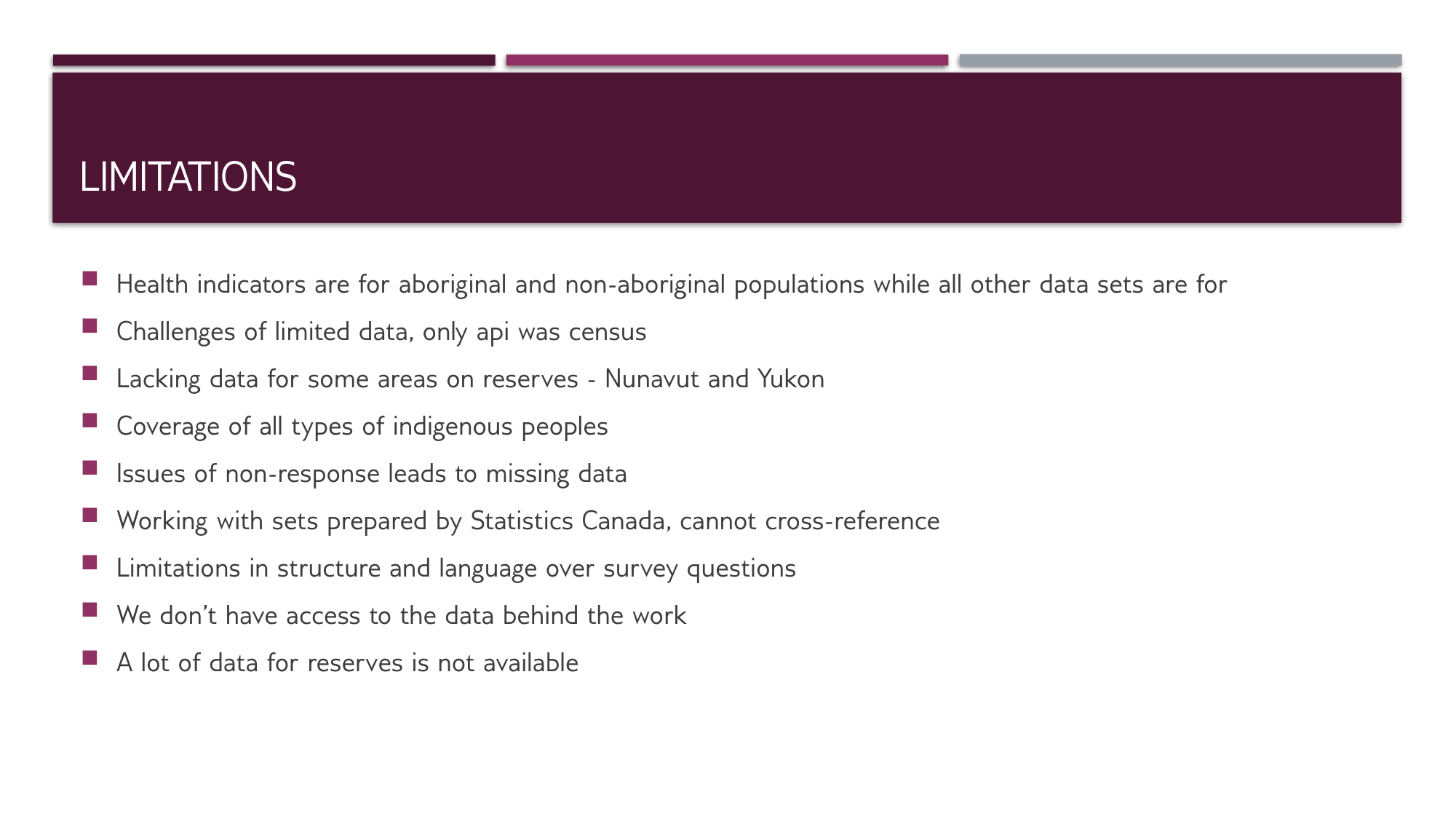

# LIMITATIONS
Health indicators are for aboriginal and non-aboriginal populations while all other data sets are for
Challenges of limited data, only api was census
Lacking data for some areas on reserves - Nunavut and Yukon
Coverage of all types of indigenous peoples
Issues of non-response leads to missing data
Working with sets prepared by Statistics Canada, cannot cross-reference
Limitations in structure and language over survey questions
We don’t have access to the data behind the work
A lot of data for reserves is not available